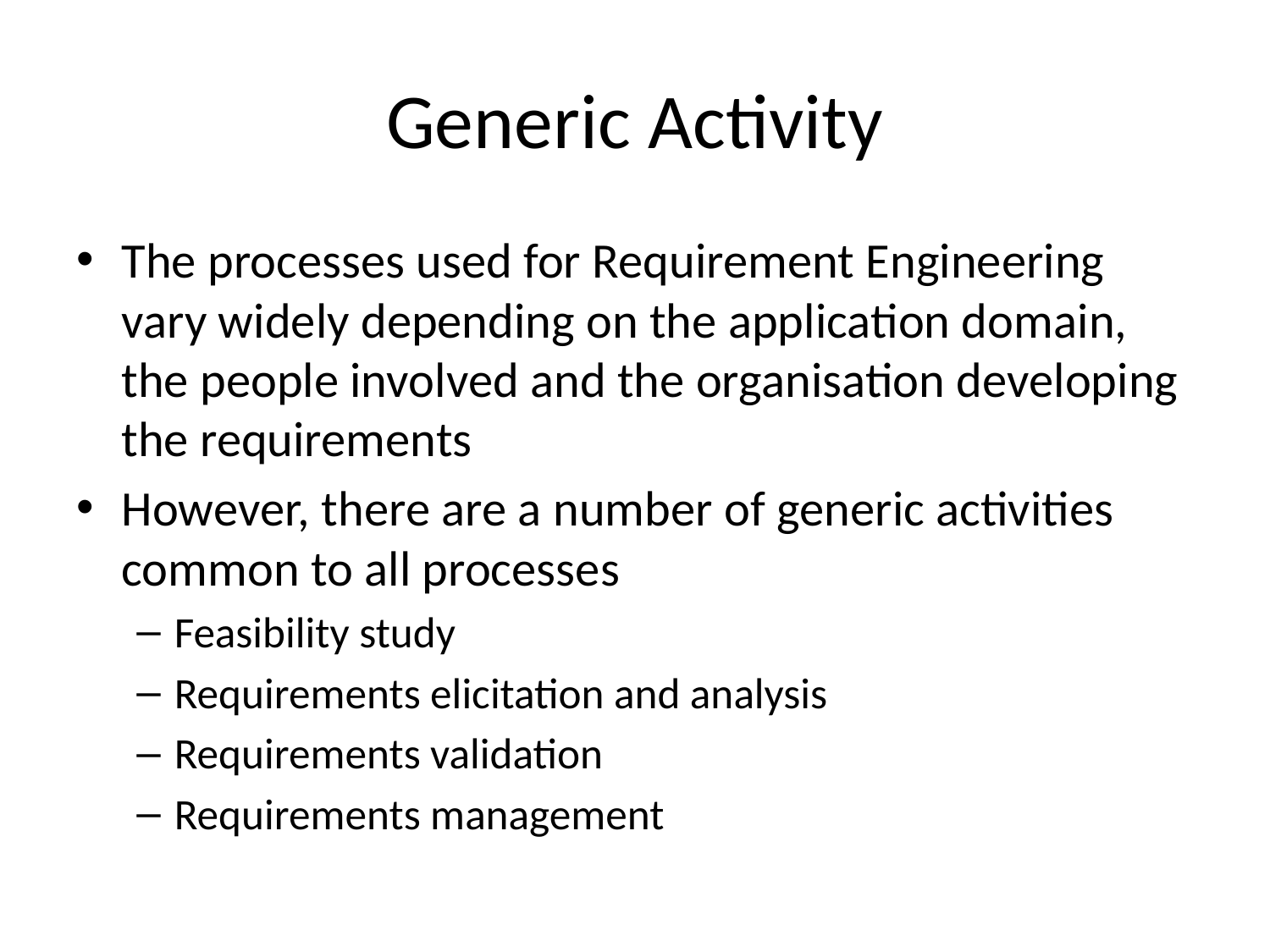

# Generic Activity
The processes used for Requirement Engineering  vary widely depending on the application domain, the people involved and the organisation developing the requirements
However, there are a number of generic activities common to all processes
Feasibility study
Requirements elicitation and analysis
Requirements validation
Requirements management